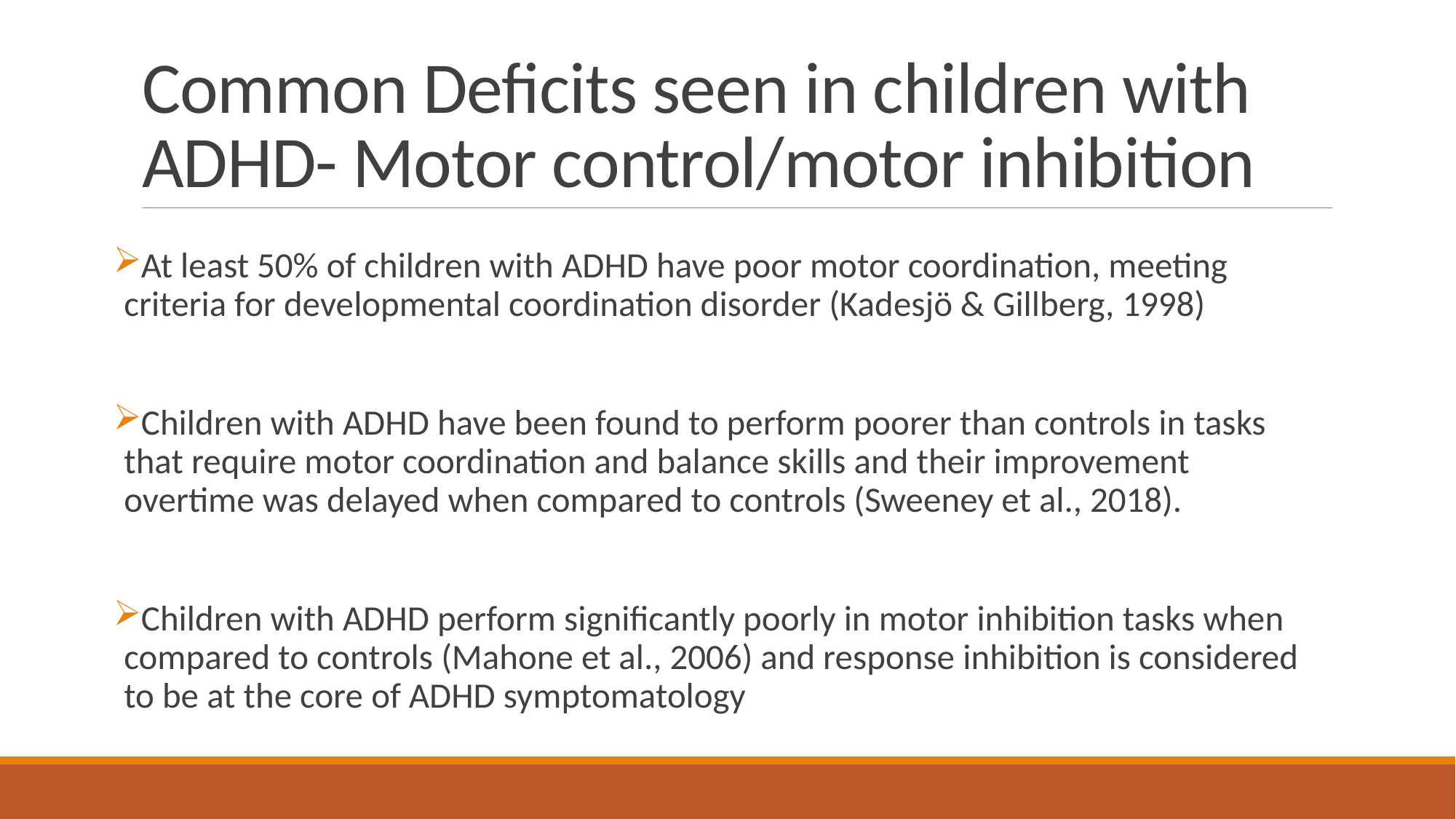

# Common Deficits seen in children with ADHD- Motor control/motor inhibition
At least 50% of children with ADHD have poor motor coordination, meeting criteria for developmental coordination disorder (Kadesjö & Gillberg, 1998)

Children with ADHD have been found to perform poorer than controls in tasks that require motor coordination and balance skills and their improvement overtime was delayed when compared to controls (Sweeney et al., 2018).

Children with ADHD perform significantly poorly in motor inhibition tasks when compared to controls (Mahone et al., 2006) and response inhibition is considered to be at the core of ADHD symptomatology